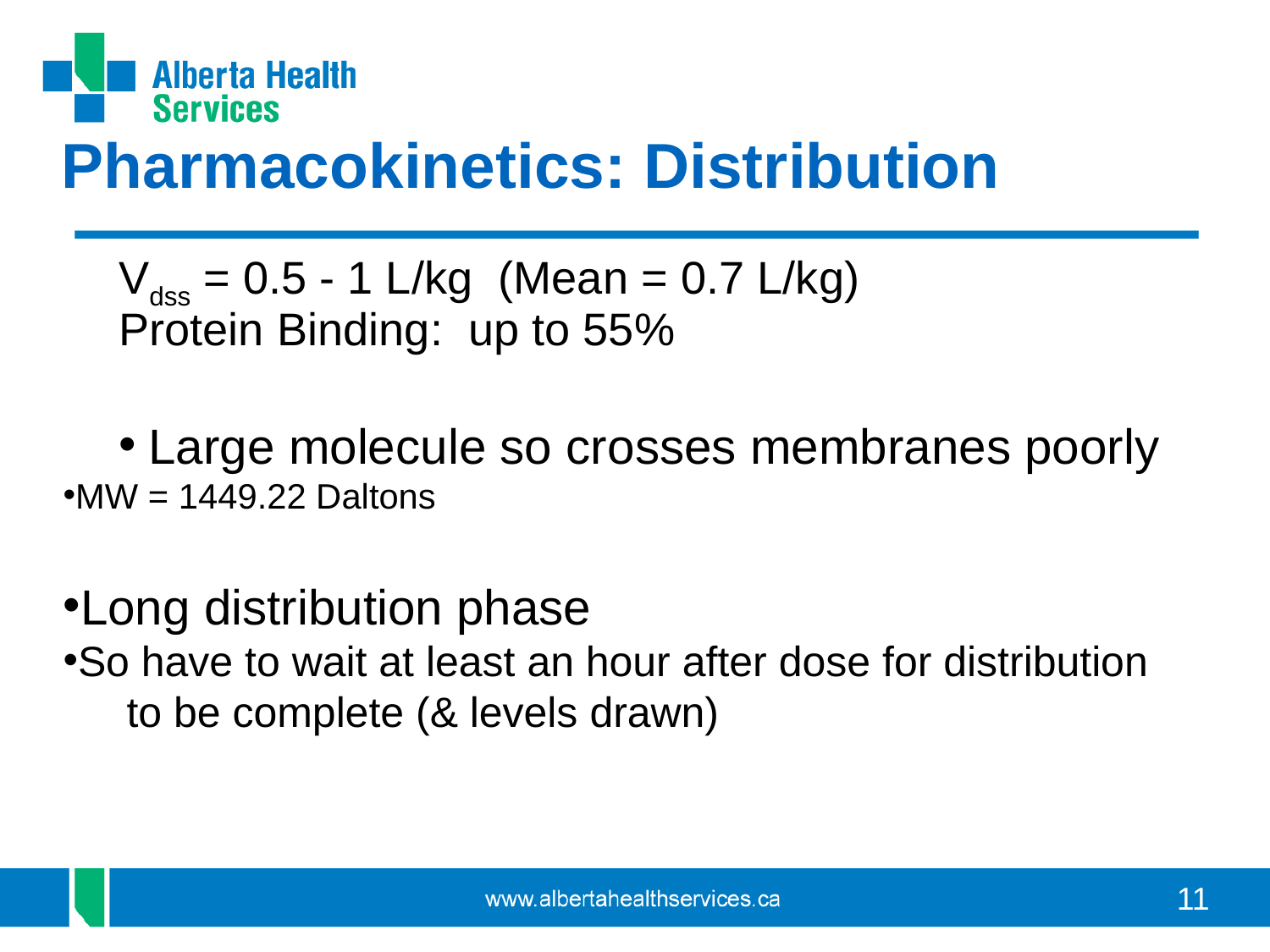

Pharmacokinetics: Distribution
Vdss = 0.5 - 1 L/kg  (Mean = 0.7 L/kg)
Protein Binding:  up to 55%

Large molecule so crosses membranes poorly
MW = 1449.22 Daltons

Long distribution phase
So have to wait at least an hour after dose for distribution to be complete (& levels drawn)